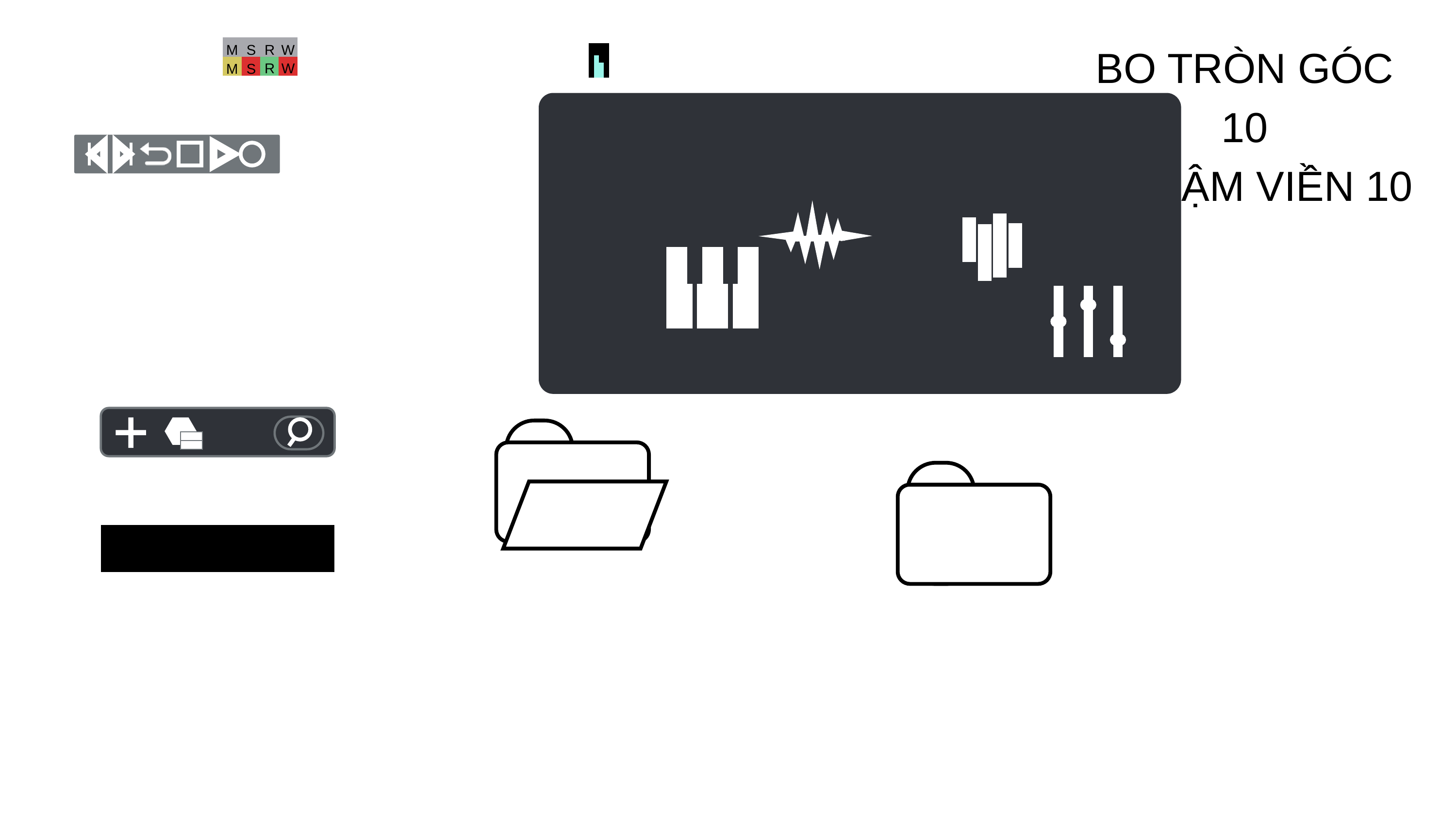

BO TRÒN GÓC 10
ĐỘ ĐẬM VIỀN 10

M

S

R

W

S

R

W

M